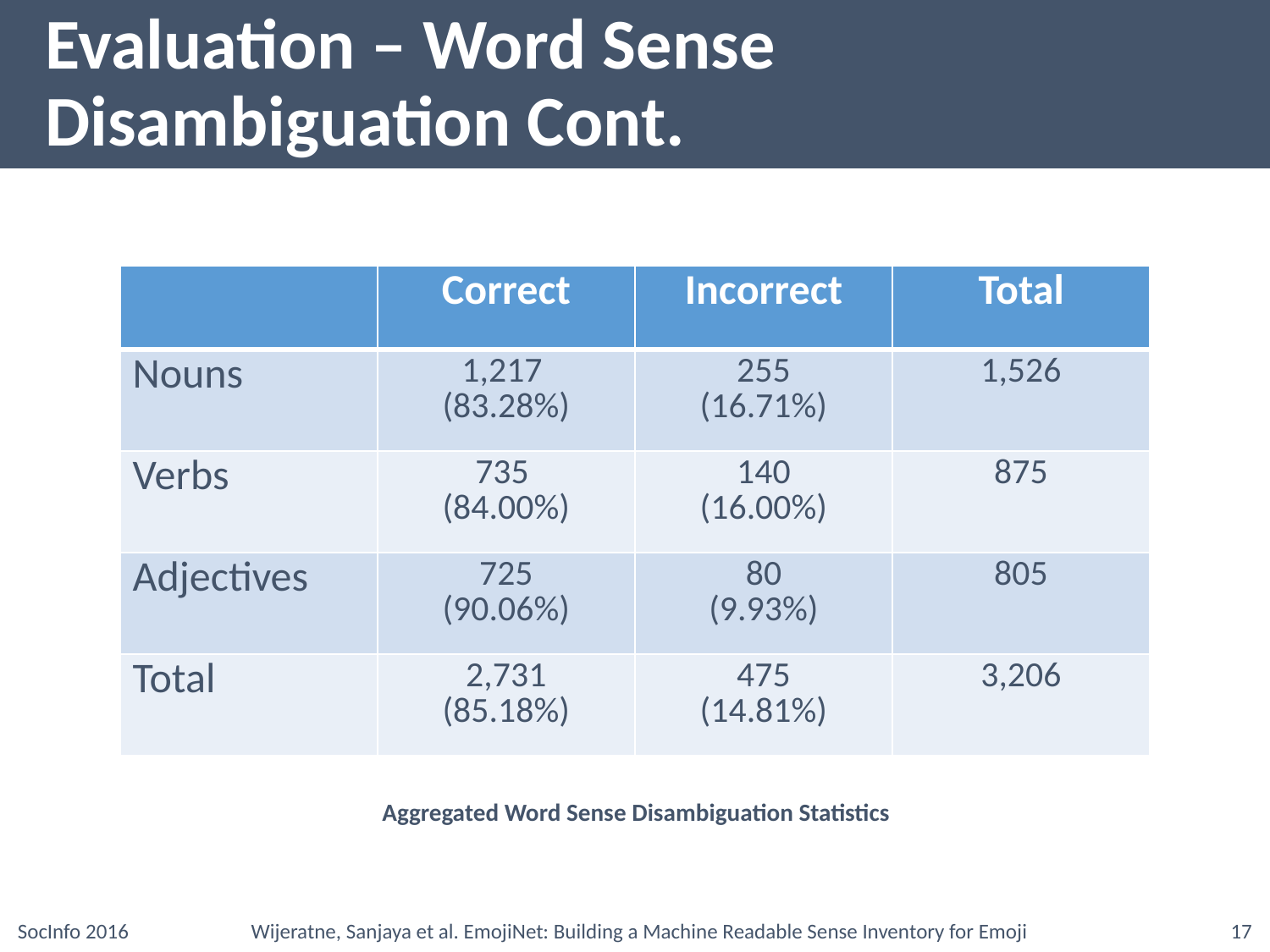

# Evaluation – Word Sense Disambiguation Cont.
|  | Correct | Incorrect | Total |
| --- | --- | --- | --- |
| Nouns | 1,217 (83.28%) | 255 (16.71%) | 1,526 |
| Verbs | 735 (84.00%) | 140 (16.00%) | 875 |
| Adjectives | 725 (90.06%) | 80 (9.93%) | 805 |
| Total | 2,731 (85.18%) | 475 (14.81%) | 3,206 |
Aggregated Word Sense Disambiguation Statistics
Wijeratne, Sanjaya et al. EmojiNet: Building a Machine Readable Sense Inventory for Emoji
SocInfo 2016
17